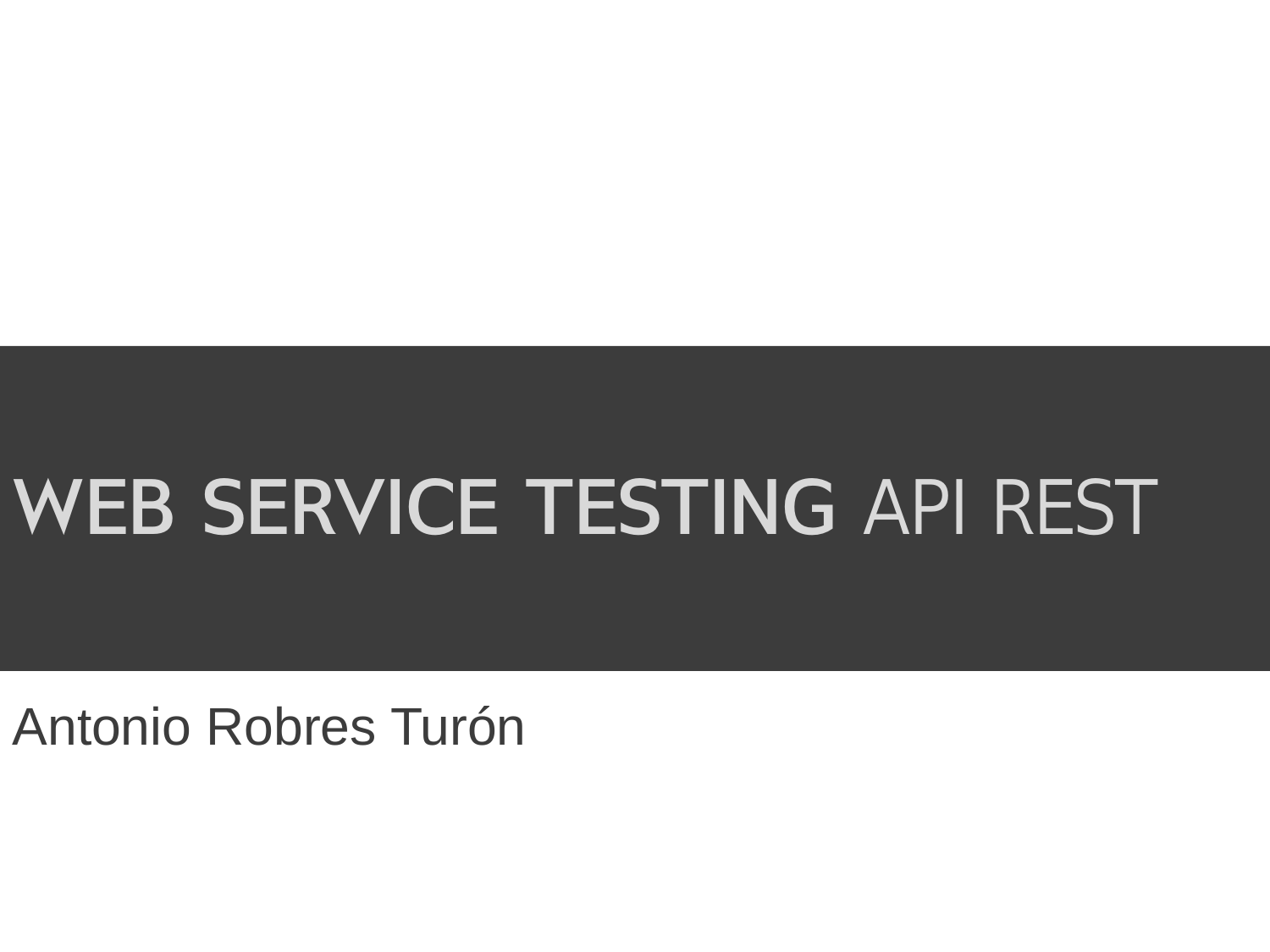

# Web Service Testing API REST
Antonio Robres Turón